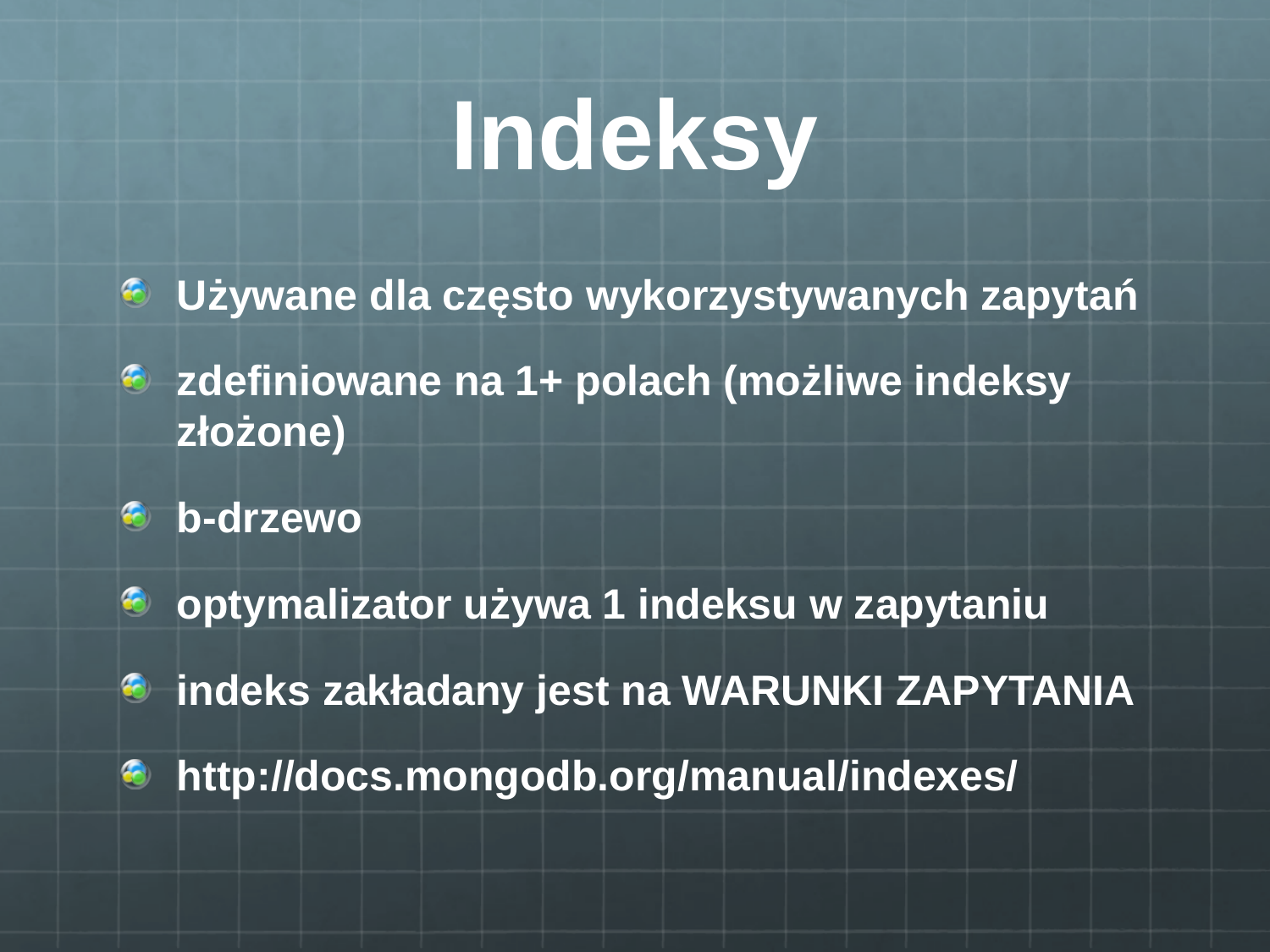

# Indeksy
Używane dla często wykorzystywanych zapytań
zdefiniowane na 1+ polach (możliwe indeksy złożone)
b-drzewo
optymalizator używa 1 indeksu w zapytaniu
indeks zakładany jest na WARUNKI ZAPYTANIA
http://docs.mongodb.org/manual/indexes/